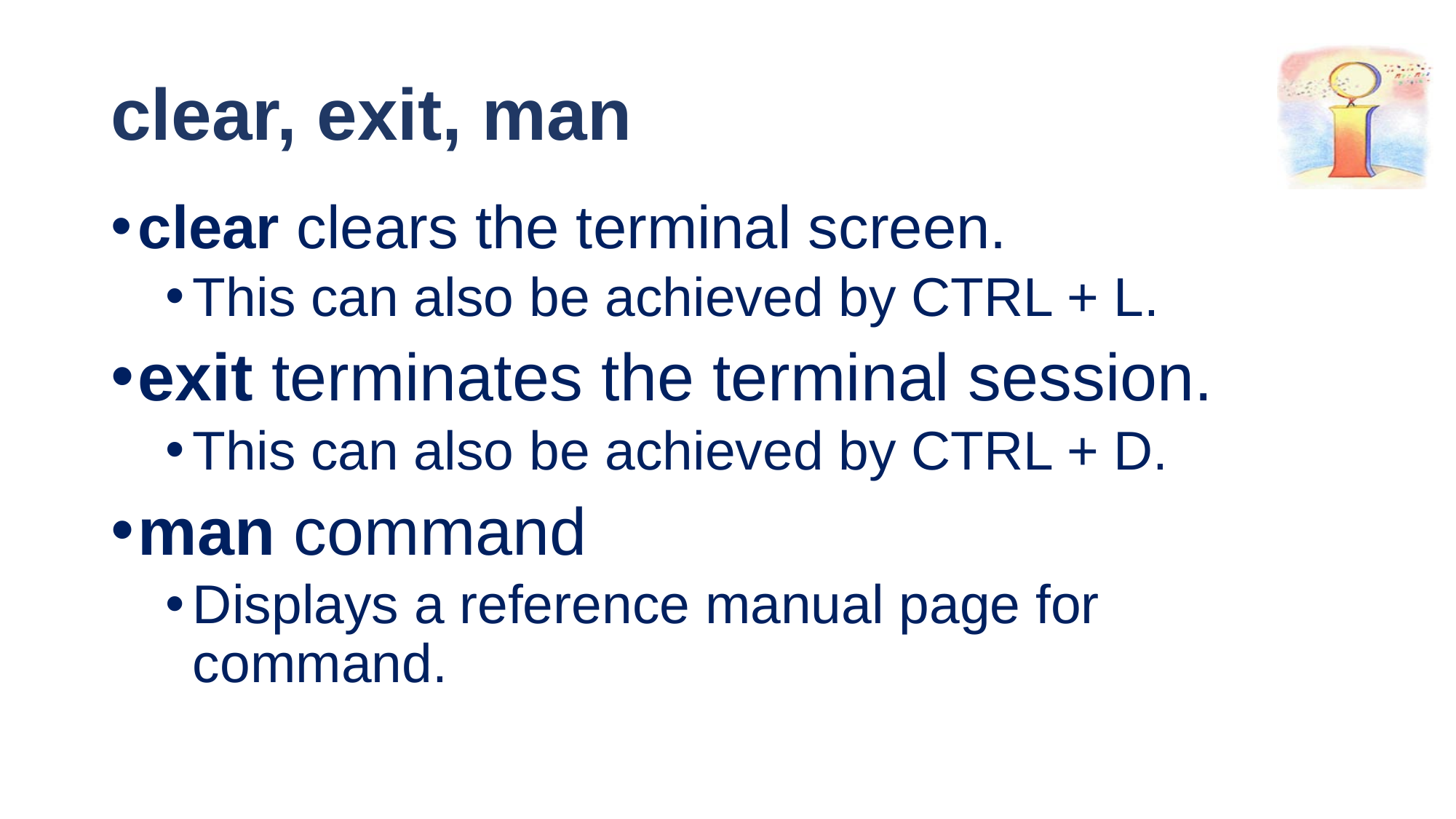

# clear, exit, man
clear clears the terminal screen.
This can also be achieved by CTRL + L.
exit terminates the terminal session.
This can also be achieved by CTRL + D.
man command
Displays a reference manual page for command.